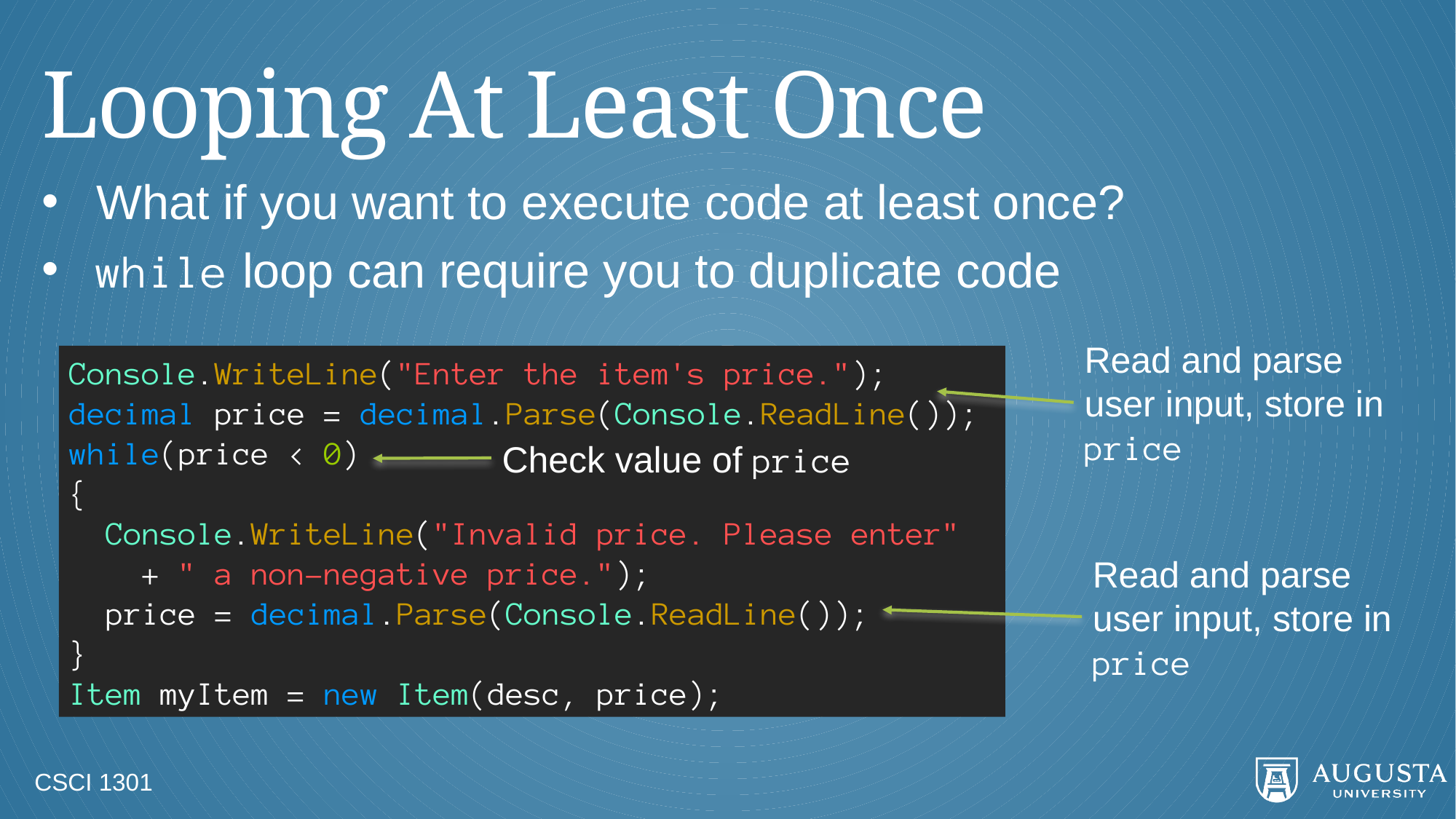

# Looping At Least Once
What if you want to execute code at least once?
while loop can require you to duplicate code
Read and parse user input, store in price
Console.WriteLine("Enter the item's price.");
decimal price = decimal.Parse(Console.ReadLine());
while(price < 0)
{
  Console.WriteLine("Invalid price. Please enter"
    + " a non-negative price.");
  price = decimal.Parse(Console.ReadLine());
}
Item myItem = new Item(desc, price);
Check value of price
Read and parse user input, store in price
CSCI 1301